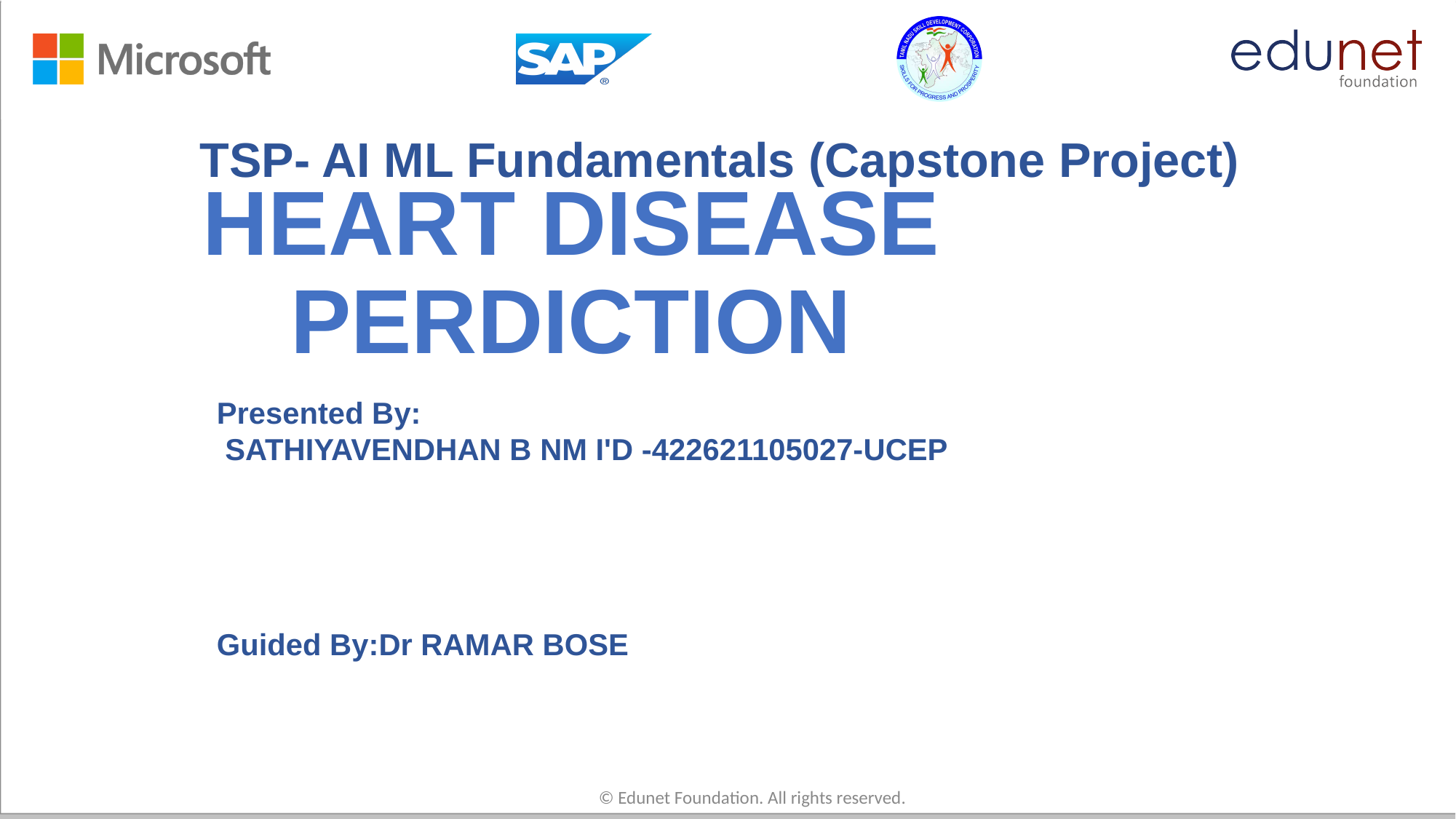

TSP- AI ML Fundamentals (Capstone Project)
# HEART DISEASE PERDICTION
Presented By:
 SATHIYAVENDHAN B NM I'D -422621105027-UCEP
Guided By:Dr RAMAR BOSE
© Edunet Foundation. All rights reserved.